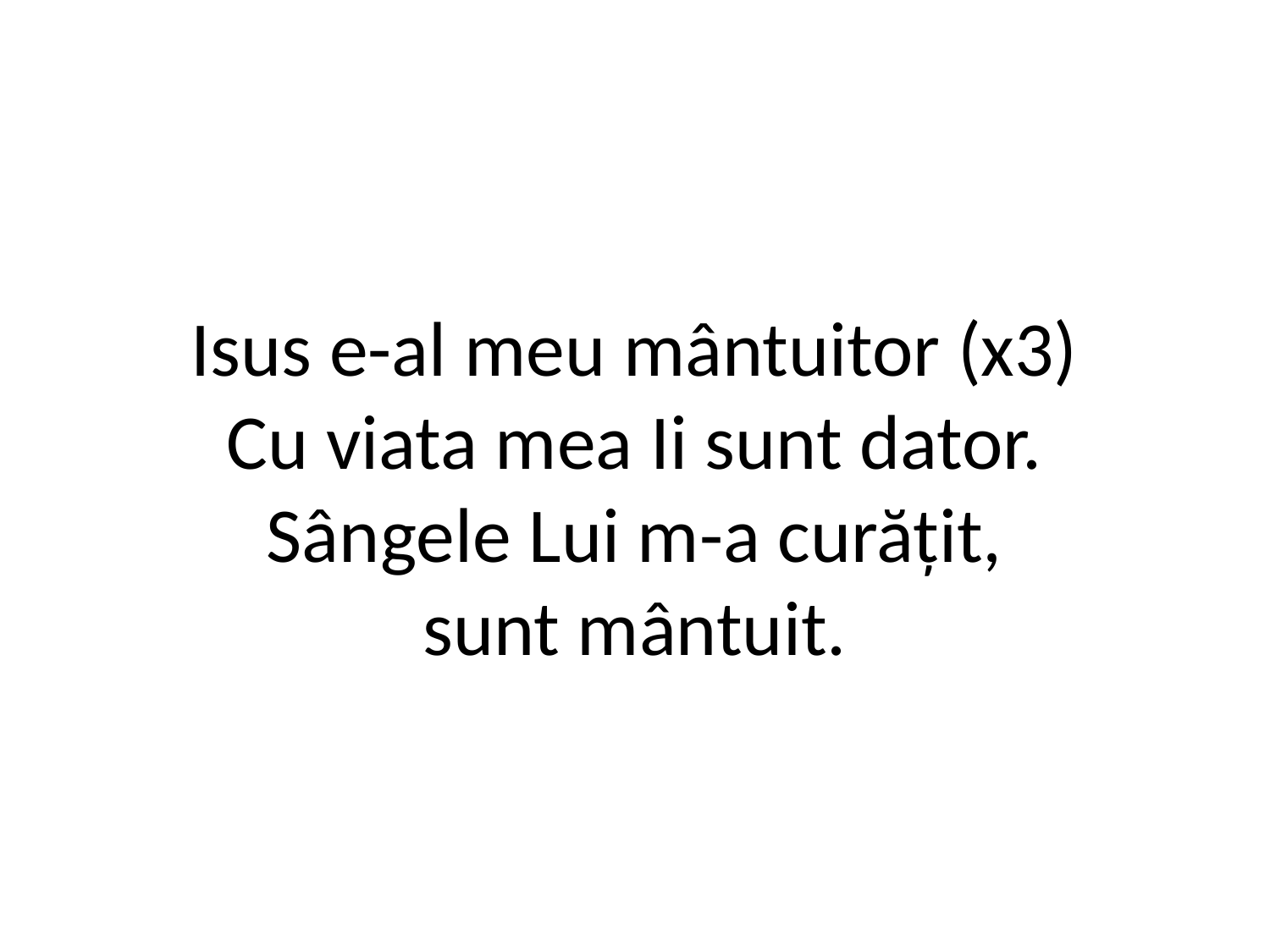

# Isus e-al meu mântuitor (x3) Cu viata mea Ii sunt dator. Sângele Lui m-a curăţit, sunt mântuit.